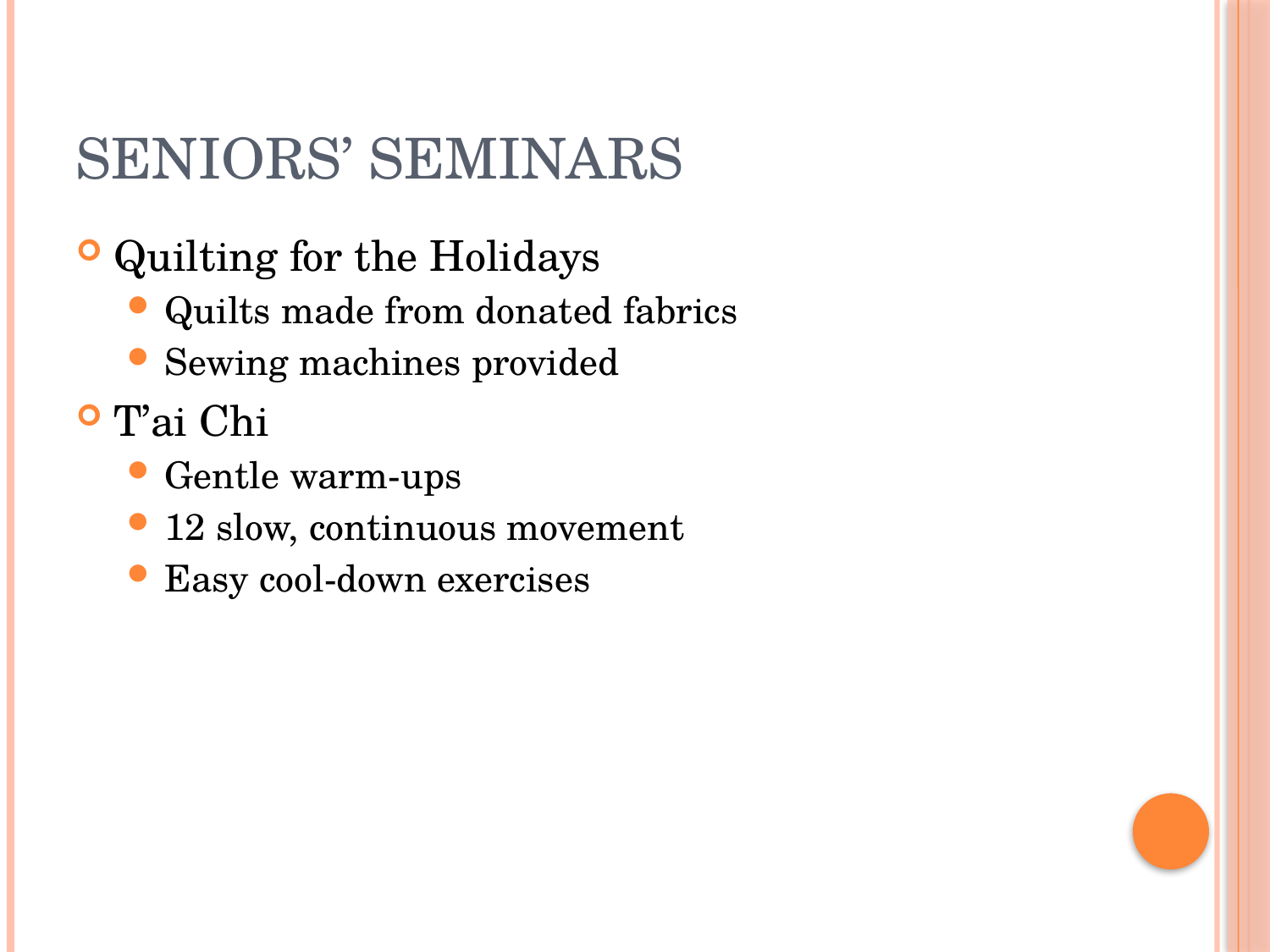

# Seniors’ Seminars
Quilting for the Holidays
Quilts made from donated fabrics
Sewing machines provided
T’ai Chi
Gentle warm-ups
12 slow, continuous movement
Easy cool-down exercises